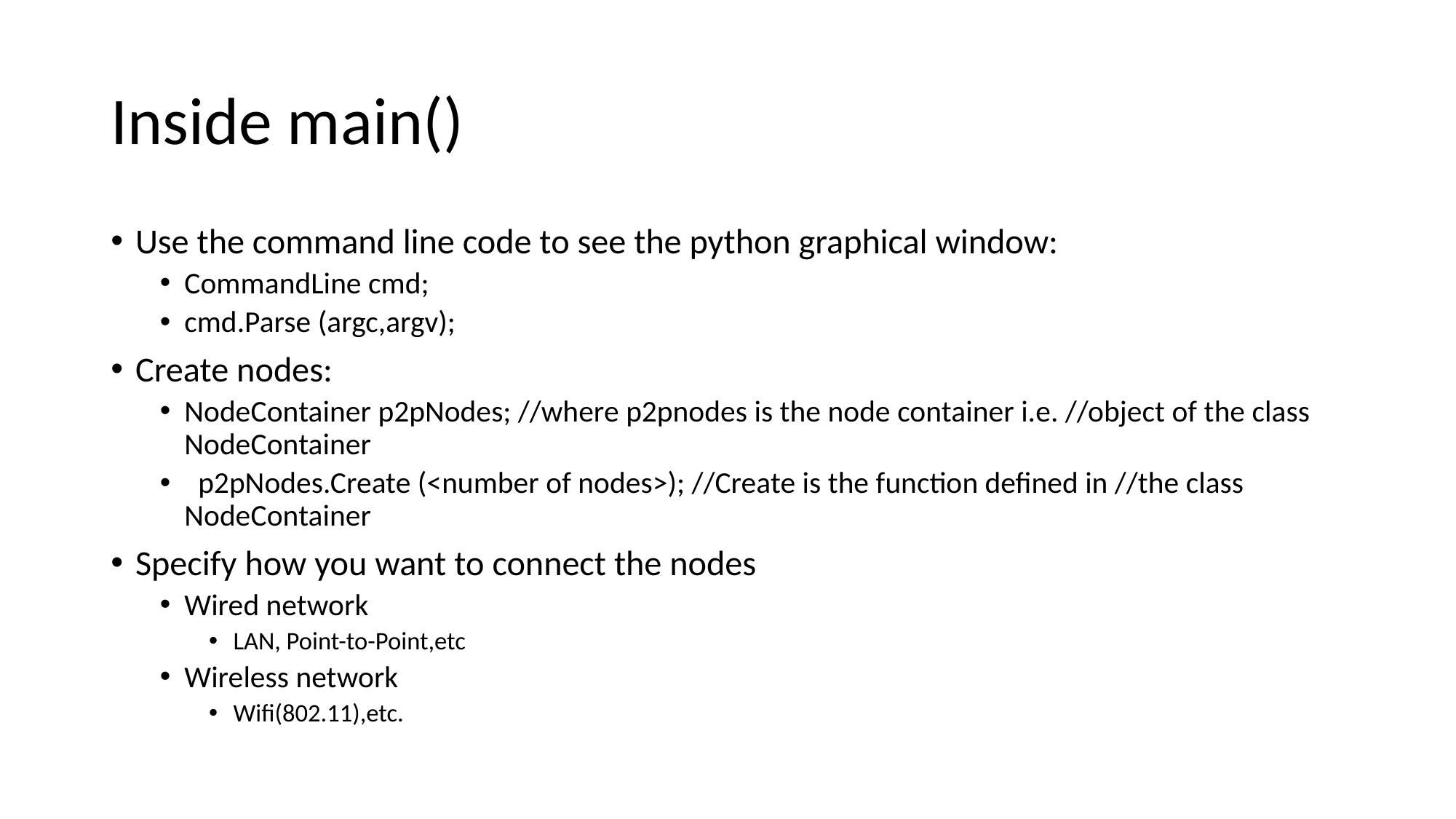

# Inside main()
Use the command line code to see the python graphical window:
CommandLine cmd;
cmd.Parse (argc,argv);
Create nodes:
NodeContainer p2pNodes; //where p2pnodes is the node container i.e. //object of the class NodeContainer
  p2pNodes.Create (<number of nodes>); //Create is the function defined in //the class NodeContainer
Specify how you want to connect the nodes
Wired network
LAN, Point-to-Point,etc
Wireless network
Wifi(802.11),etc.